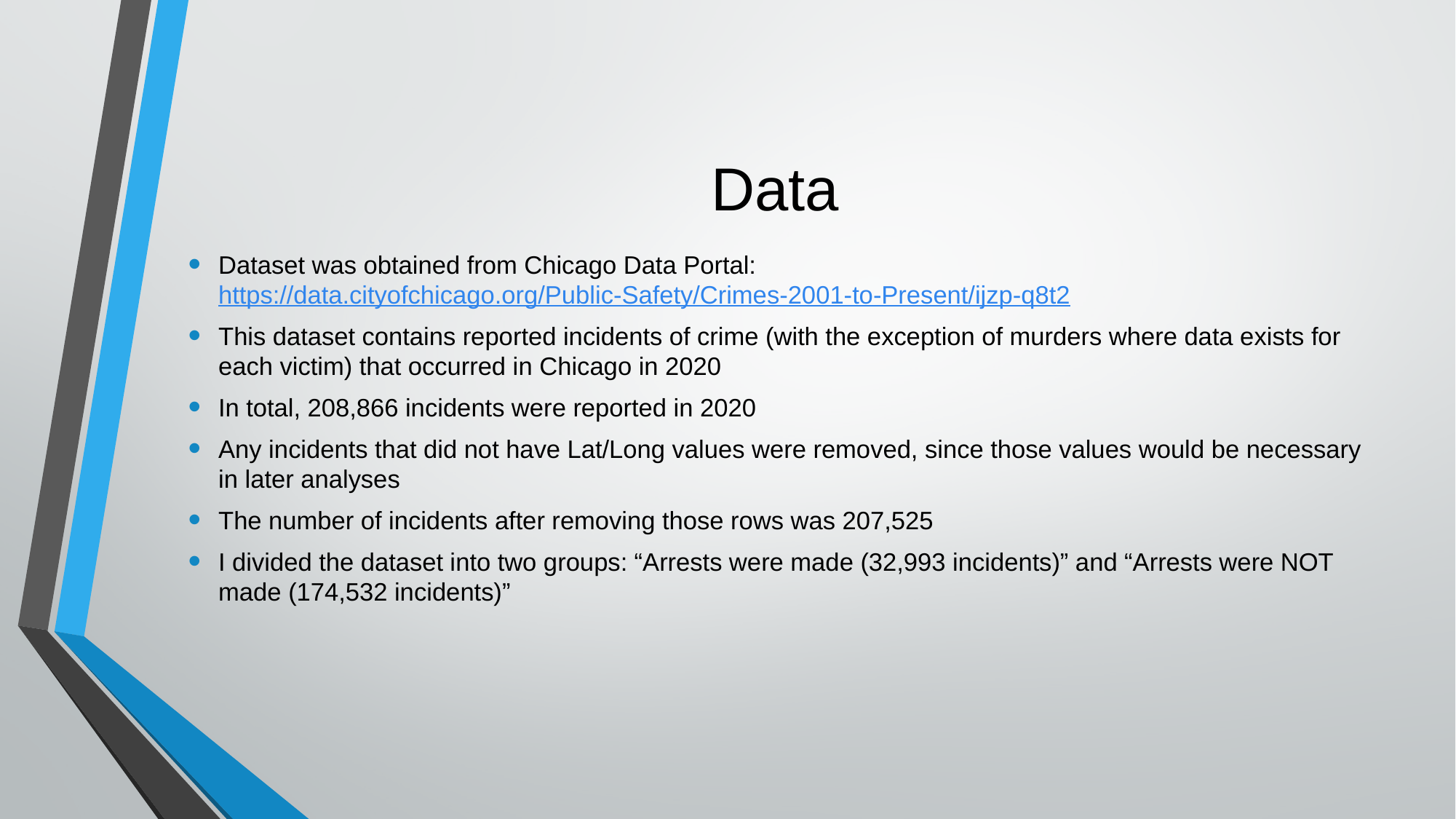

# Data
Dataset was obtained from Chicago Data Portal: https://data.cityofchicago.org/Public-Safety/Crimes-2001-to-Present/ijzp-q8t2
This dataset contains reported incidents of crime (with the exception of murders where data exists for each victim) that occurred in Chicago in 2020
In total, 208,866 incidents were reported in 2020
Any incidents that did not have Lat/Long values were removed, since those values would be necessary in later analyses
The number of incidents after removing those rows was 207,525
I divided the dataset into two groups: “Arrests were made (32,993 incidents)” and “Arrests were NOT made (174,532 incidents)”